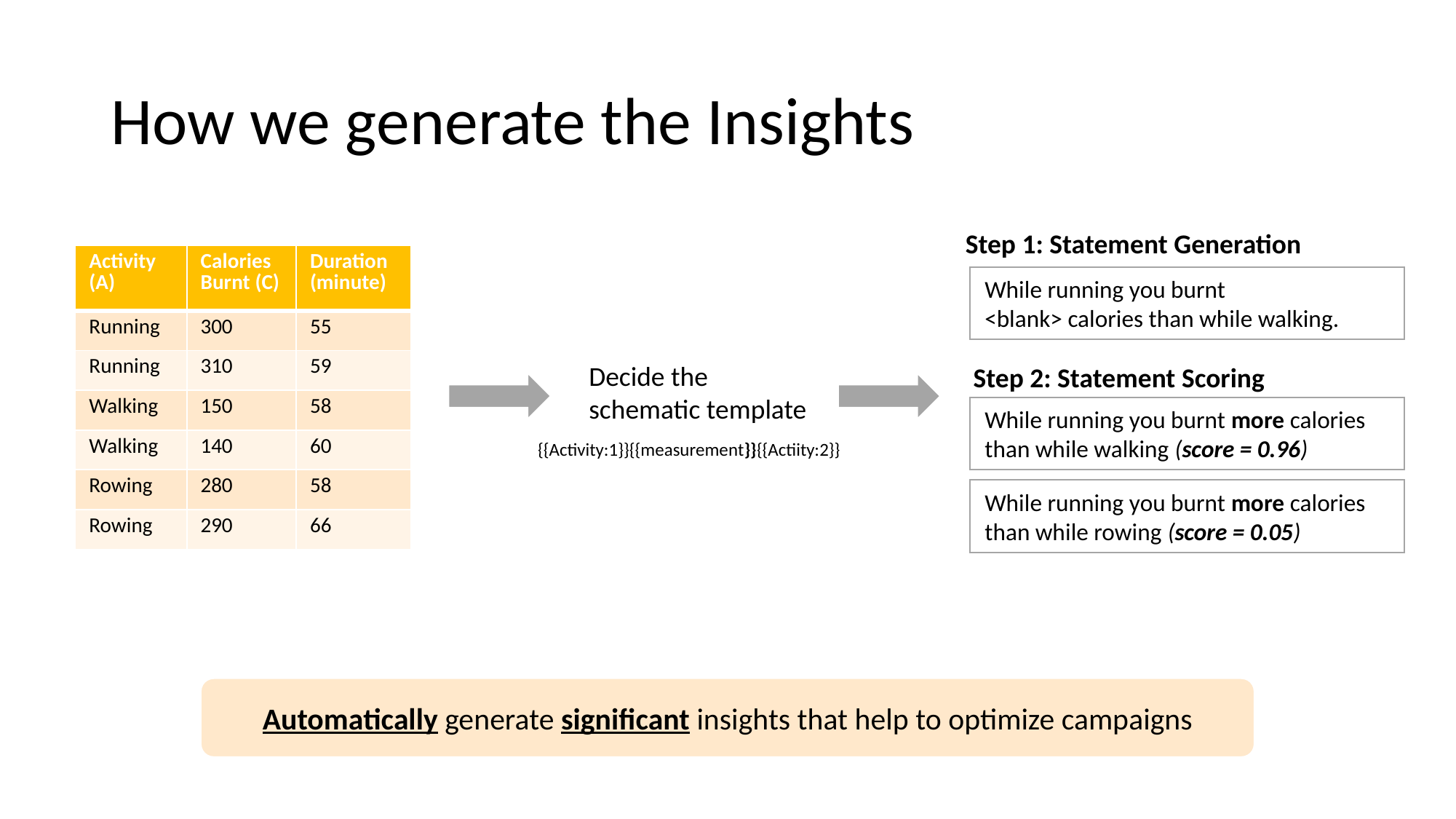

# How we generate the Insights
Step 1: Statement Generation
| Activity​ (A)​ | Calories Burnt (C)​ | Duration (minute)​ |
| --- | --- | --- |
| Running | 300​ | 55​ |
| Running | 310​ | 59​ |
| Walking | 150​ | 58​ |
| Walking | 140​ | 60​ |
| Rowing | 280​ | 58​ |
| Rowing | 290​ | 66​ |
While running you burnt <blank> calories than while walking.
Decide the schematic template
Step 2: Statement Scoring

While running you burnt more calories than while walking (score = 0.96)
{{Activity:1}}{{measurement}}{{Actiity:2}}
While running you burnt more calories than while rowing (score = 0.05)
Automatically generate significant insights that help to optimize campaigns